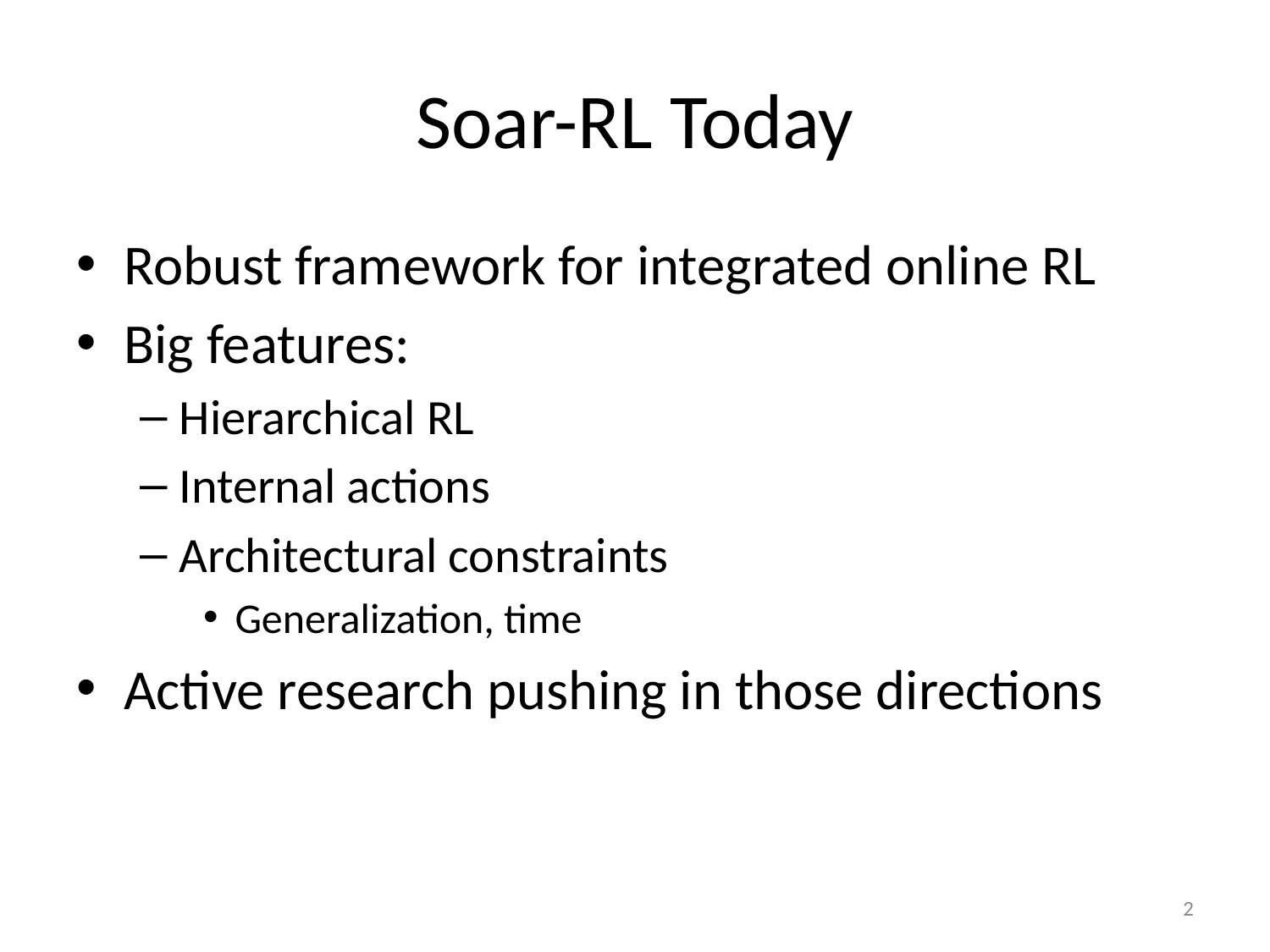

# Soar-RL Today
Robust framework for integrated online RL
Big features:
Hierarchical RL
Internal actions
Architectural constraints
Generalization, time
Active research pushing in those directions
2